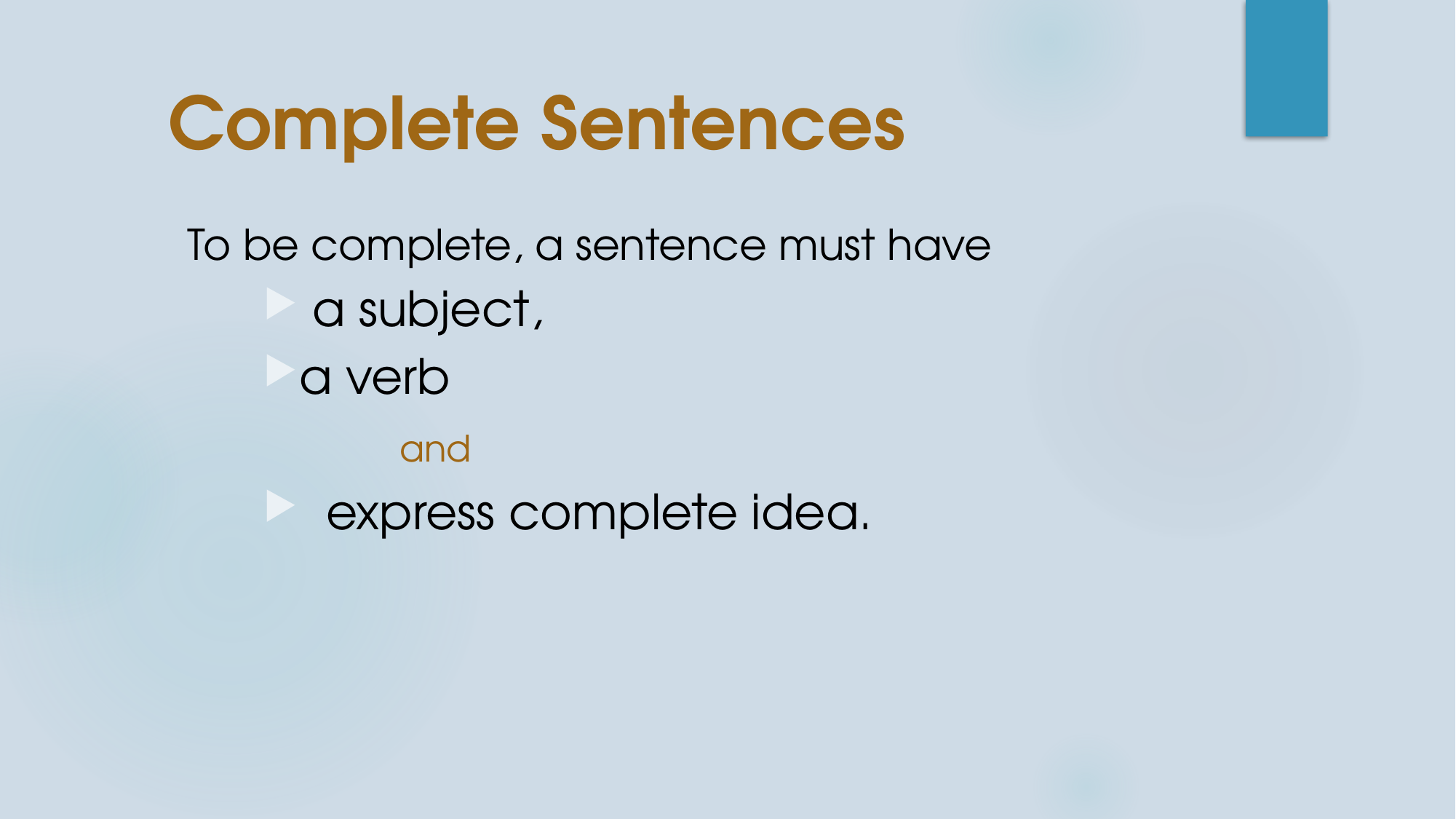

# Complete Sentences
    To be complete, a sentence must have
 a subject,
a verb
		and
  express complete idea.